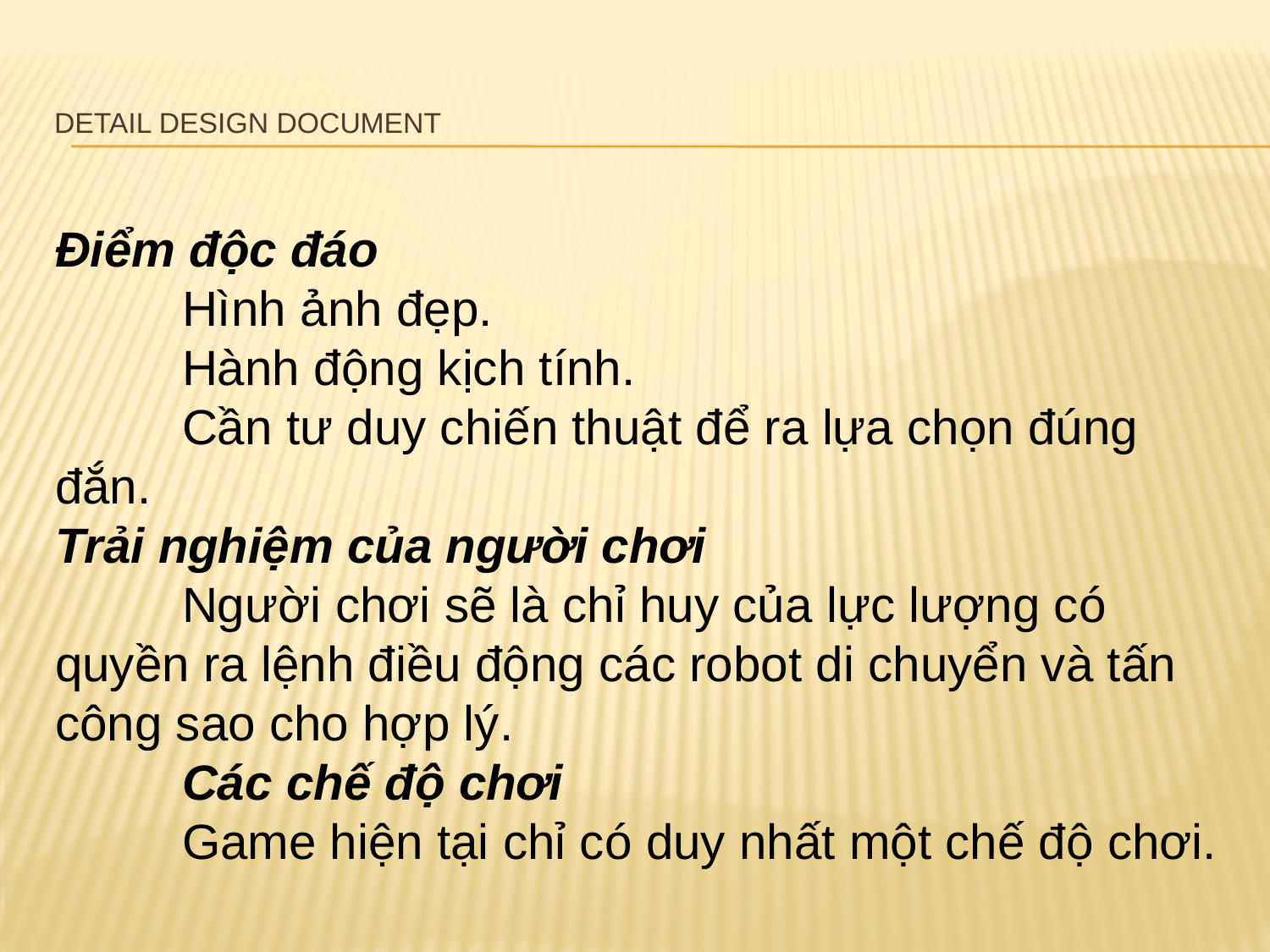

# Detail Design Document
Điểm độc đáo
	Hình ảnh đẹp.
	Hành động kịch tính.
	Cần tư duy chiến thuật để ra lựa chọn đúng đắn.
Trải nghiệm của người chơi
 	Người chơi sẽ là chỉ huy của lực lượng có quyền ra lệnh điều động các robot di chuyển và tấn công sao cho hợp lý.
	Các chế độ chơi
	Game hiện tại chỉ có duy nhất một chế độ chơi.